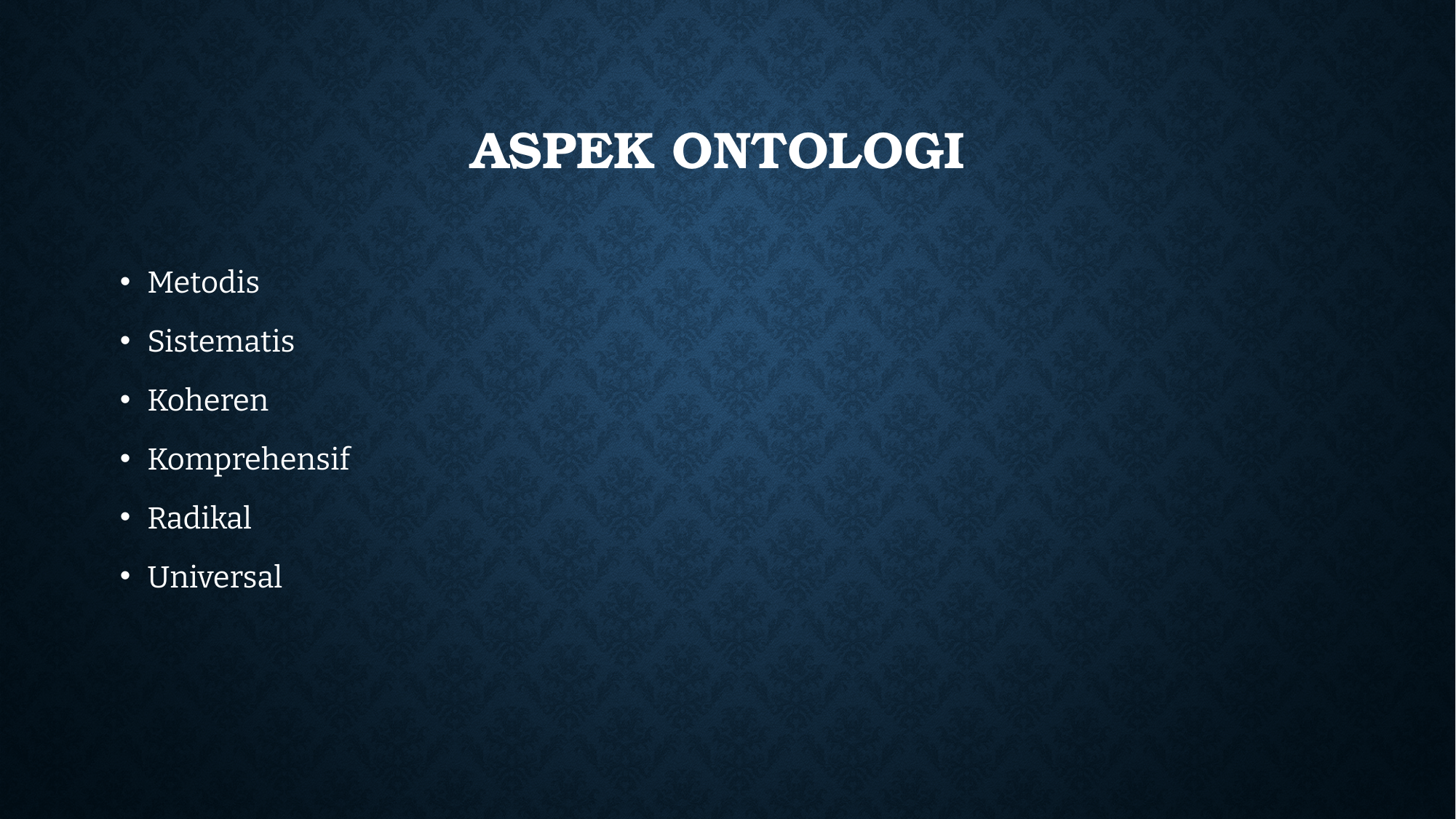

# Aspek ontologi
Metodis
Sistematis
Koheren
Komprehensif
Radikal
Universal